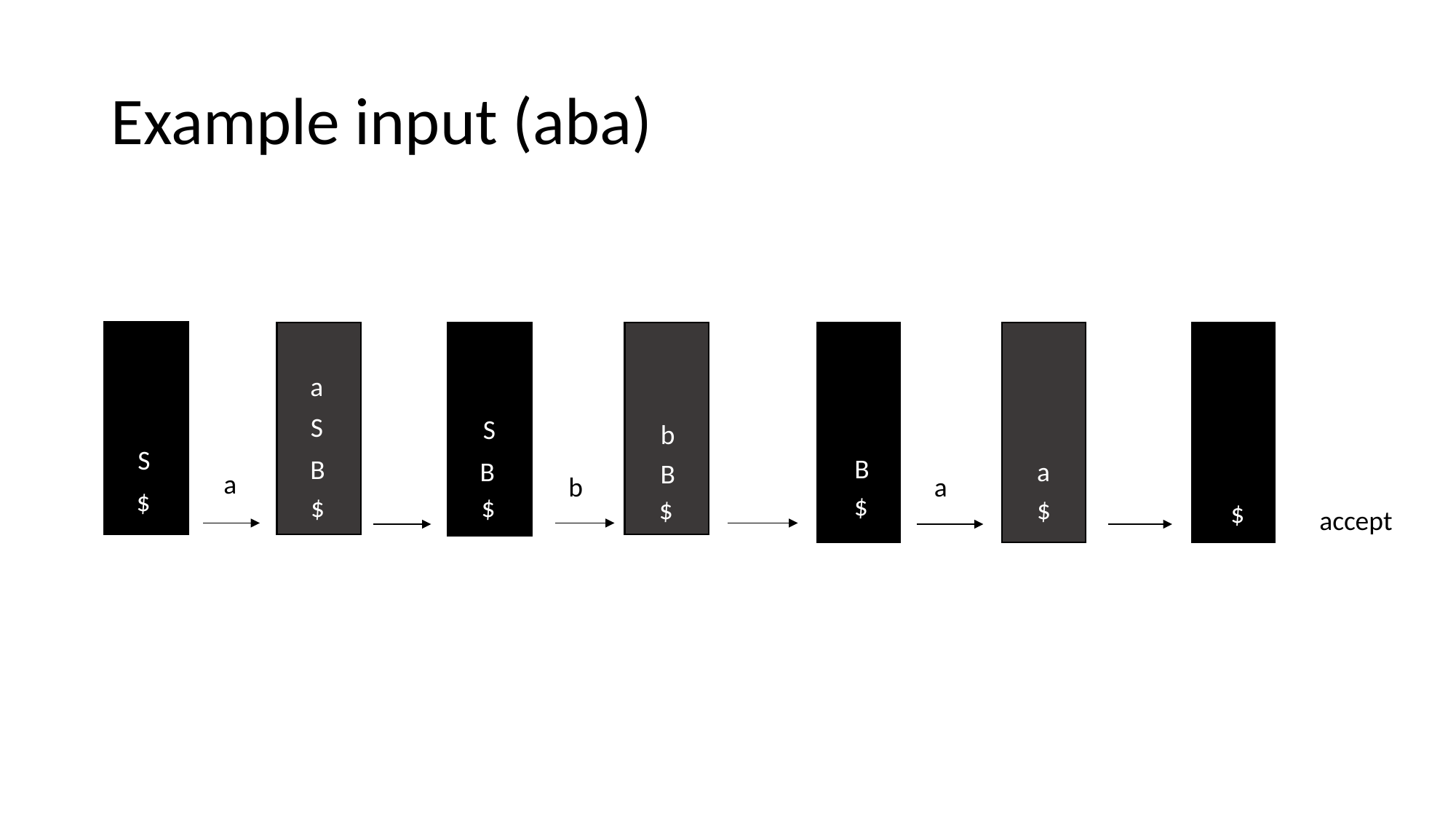

# Example input (aba)

a
S
S
b
S
B
B
B
a
B
a
b
a
F$
$
$
$
$
$
$
accept